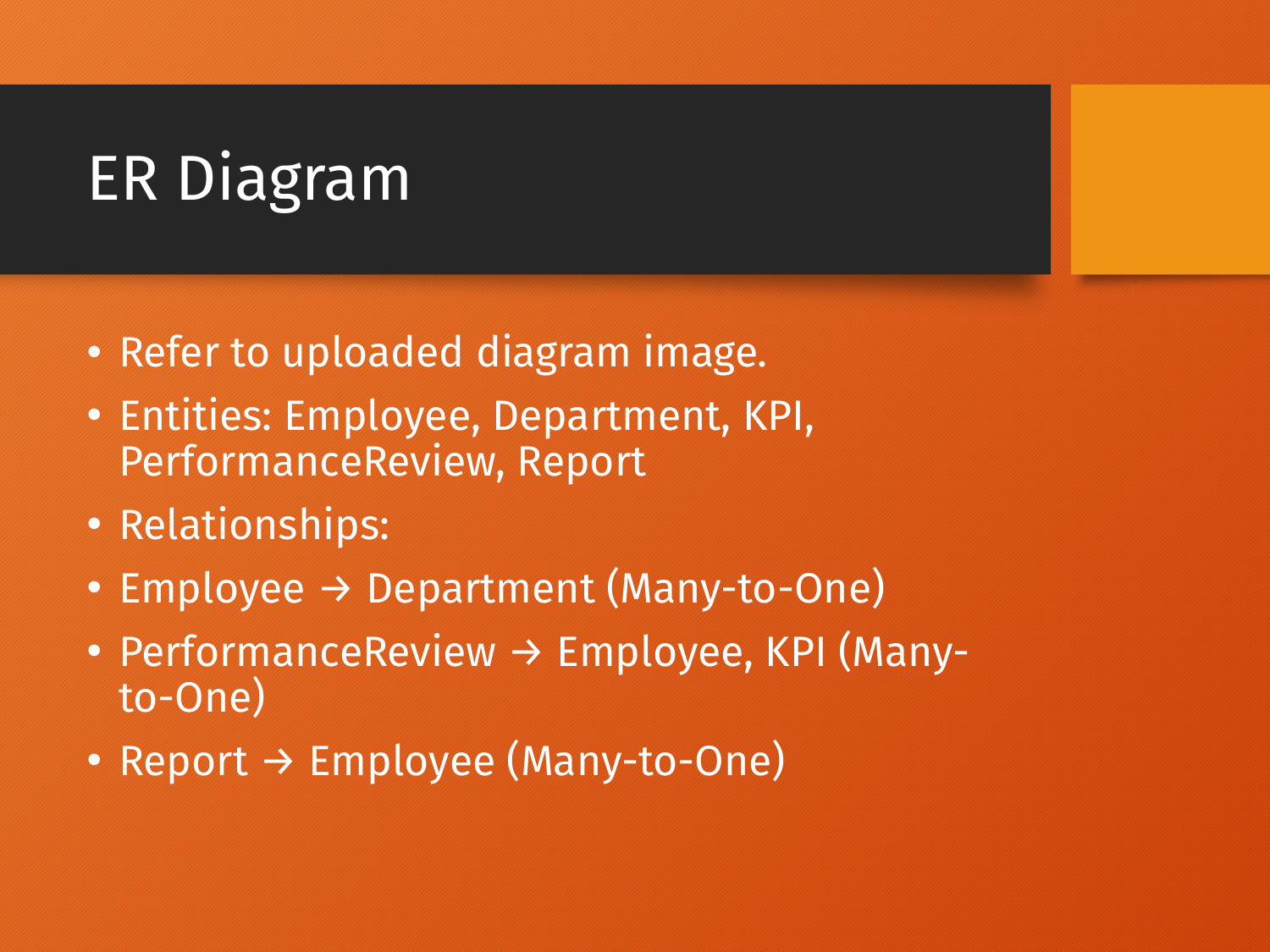

# ER Diagram
Refer to uploaded diagram image.
Entities: Employee, Department, KPI, PerformanceReview, Report
Relationships:
Employee → Department (Many-to-One)
PerformanceReview → Employee, KPI (Many-to-One)
Report → Employee (Many-to-One)